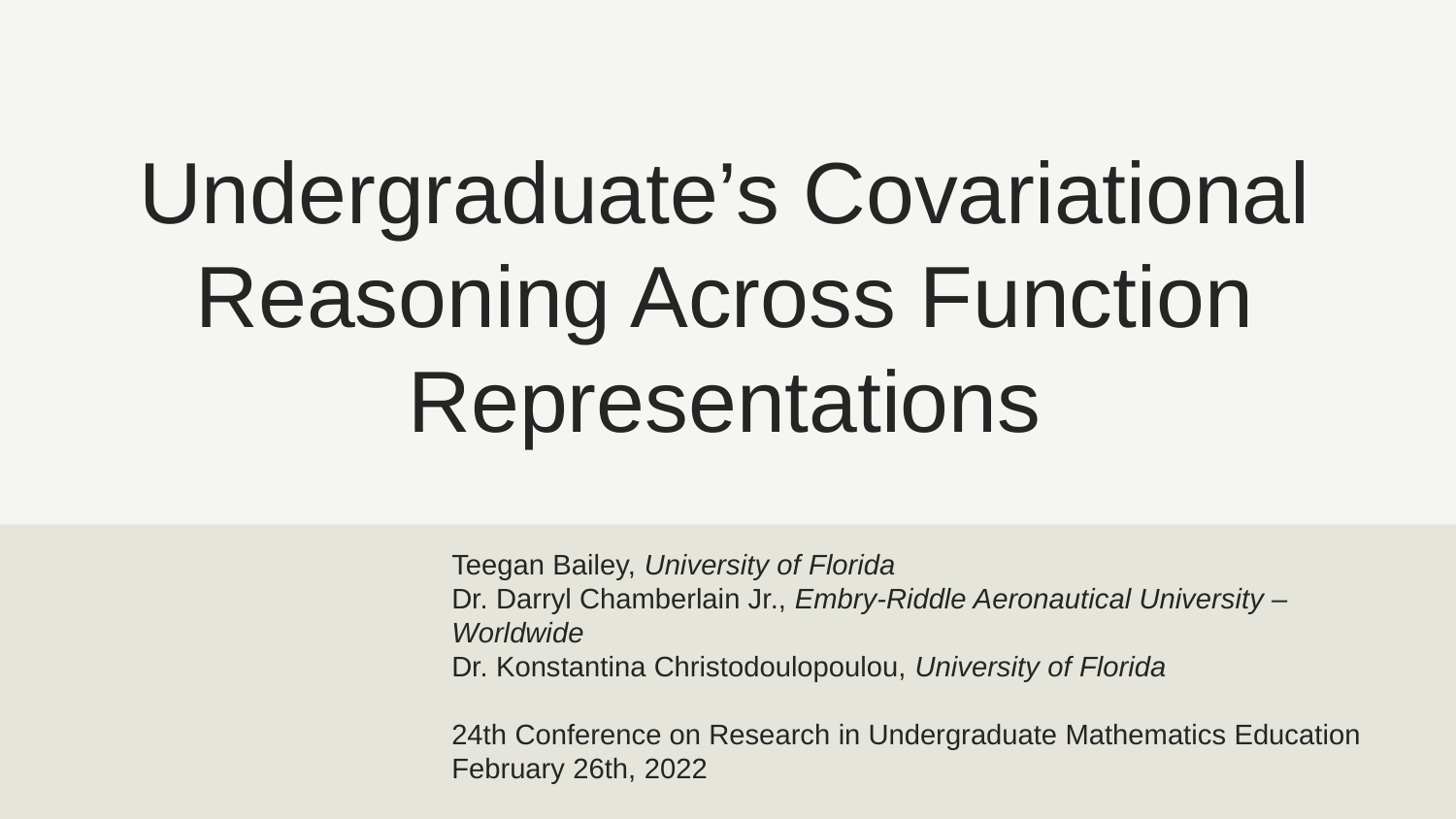

# Undergraduate’s Covariational Reasoning Across Function Representations
Teegan Bailey, University of Florida
Dr. Darryl Chamberlain Jr., Embry-Riddle Aeronautical University – Worldwide
Dr. Konstantina Christodoulopoulou, University of Florida

24th Conference on Research in Undergraduate Mathematics Education
February 26th, 2022